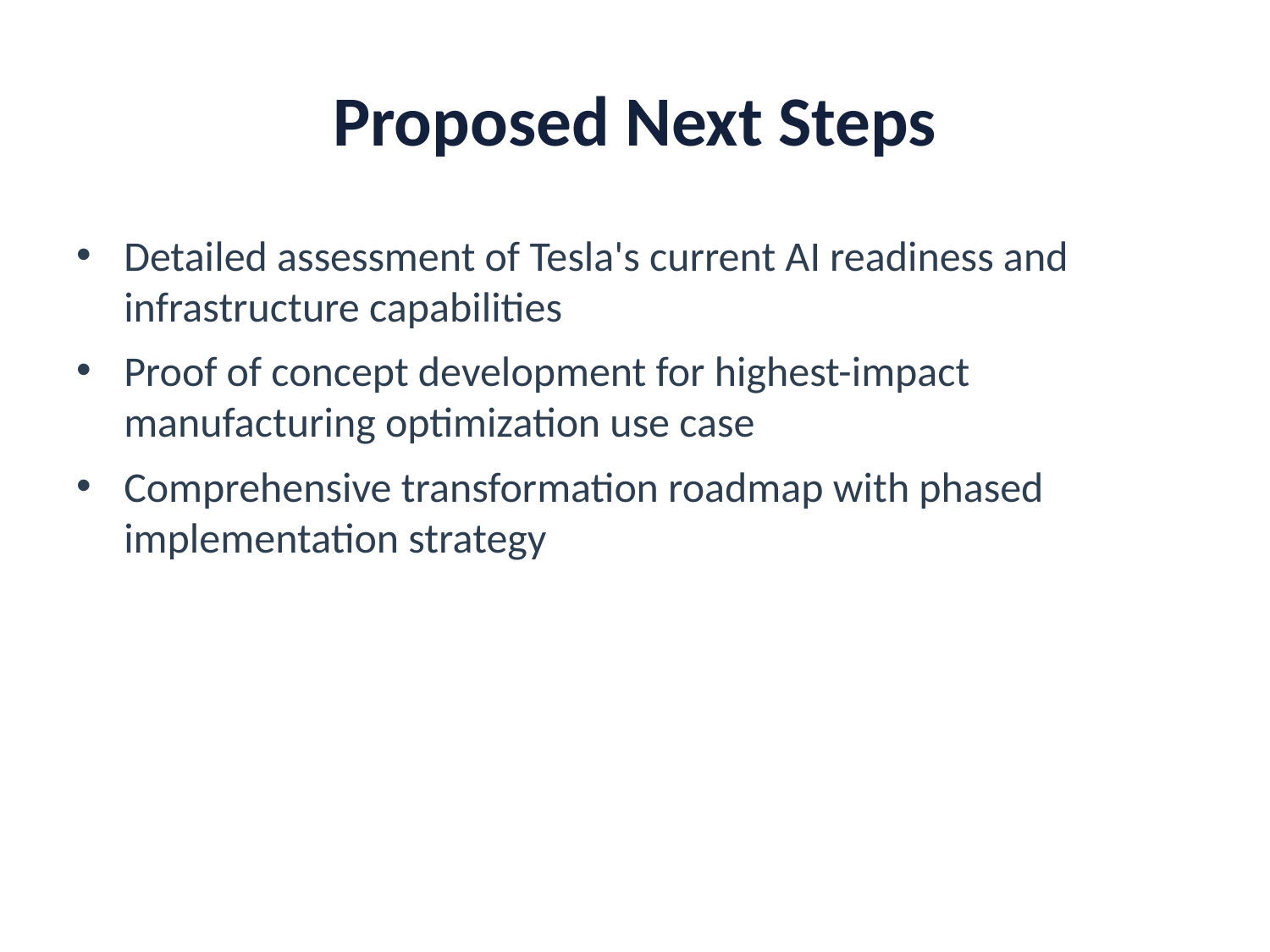

# Proposed Next Steps
Detailed assessment of Tesla's current AI readiness and infrastructure capabilities
Proof of concept development for highest-impact manufacturing optimization use case
Comprehensive transformation roadmap with phased implementation strategy